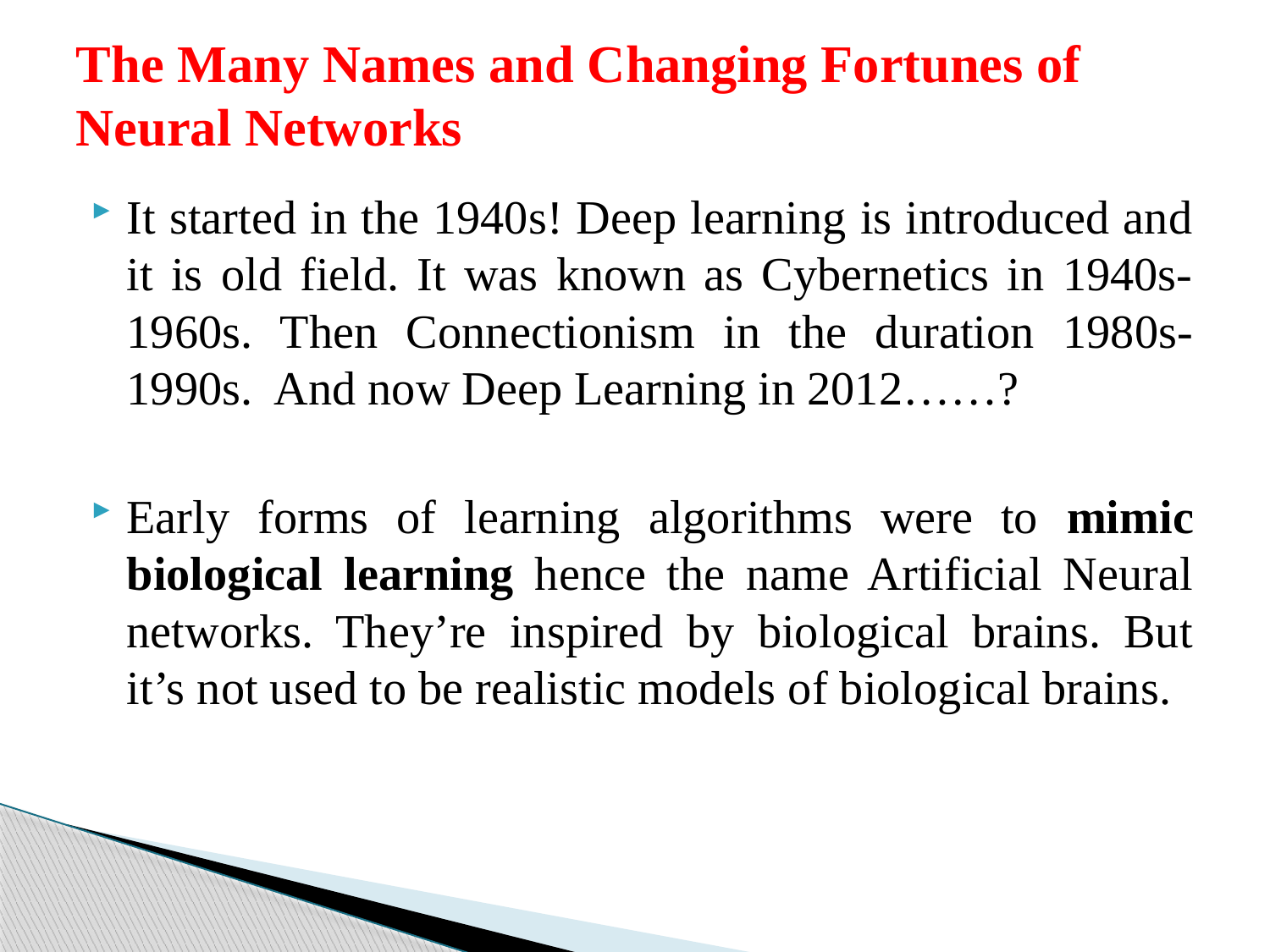

# The Many Names and Changing Fortunes of Neural Networks
It started in the 1940s! Deep learning is introduced and it is old field. It was known as Cybernetics in 1940s-1960s. Then Connectionism in the duration 1980s-1990s.  And now Deep Learning in 2012……?

Early forms of learning algorithms were to mimic biological learning hence the name Artificial Neural networks. They’re inspired by biological brains. But it’s not used to be realistic models of biological brains.